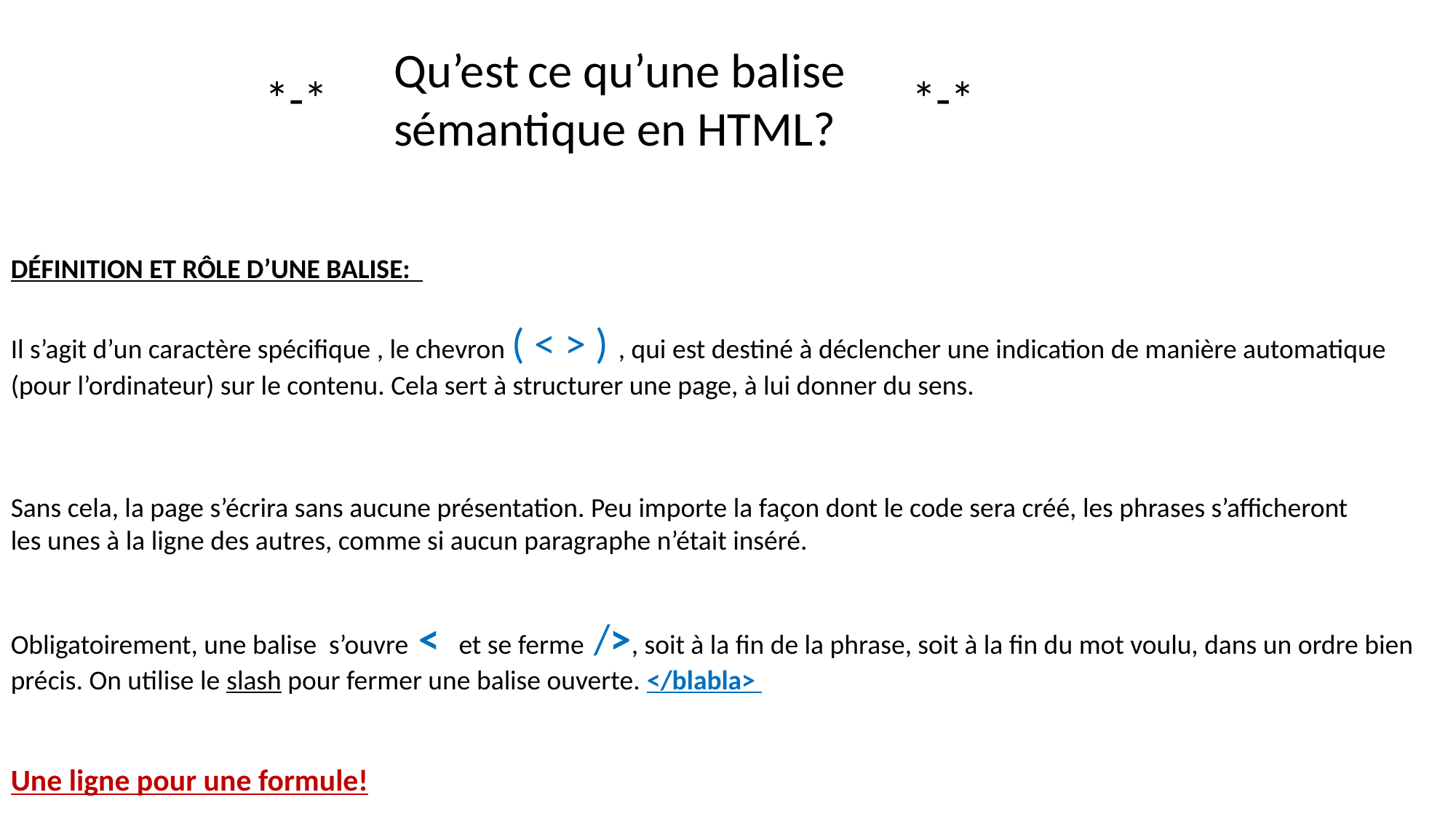

Qu’est ce qu’une balise sémantique en HTML?
*-*
*-*
DÉFINITION ET RÔLE D’UNE BALISE:

Il s’agit d’un caractère spécifique , le chevron ( < > ) , qui est destiné à déclencher une indication de manière automatique  (pour l’ordinateur) sur le contenu. Cela sert à structurer une page, à lui donner du sens.

Sans cela, la page s’écrira sans aucune présentation. Peu importe la façon dont le code sera créé, les phrases s’afficheront les unes à la ligne des autres, comme si aucun paragraphe n’était inséré.
Obligatoirement, une balise  s’ouvre <  et se ferme />, soit à la fin de la phrase, soit à la fin du mot voulu, dans un ordre bien précis. On utilise le slash pour fermer une balise ouverte. </blabla>

Une ligne pour une formule!